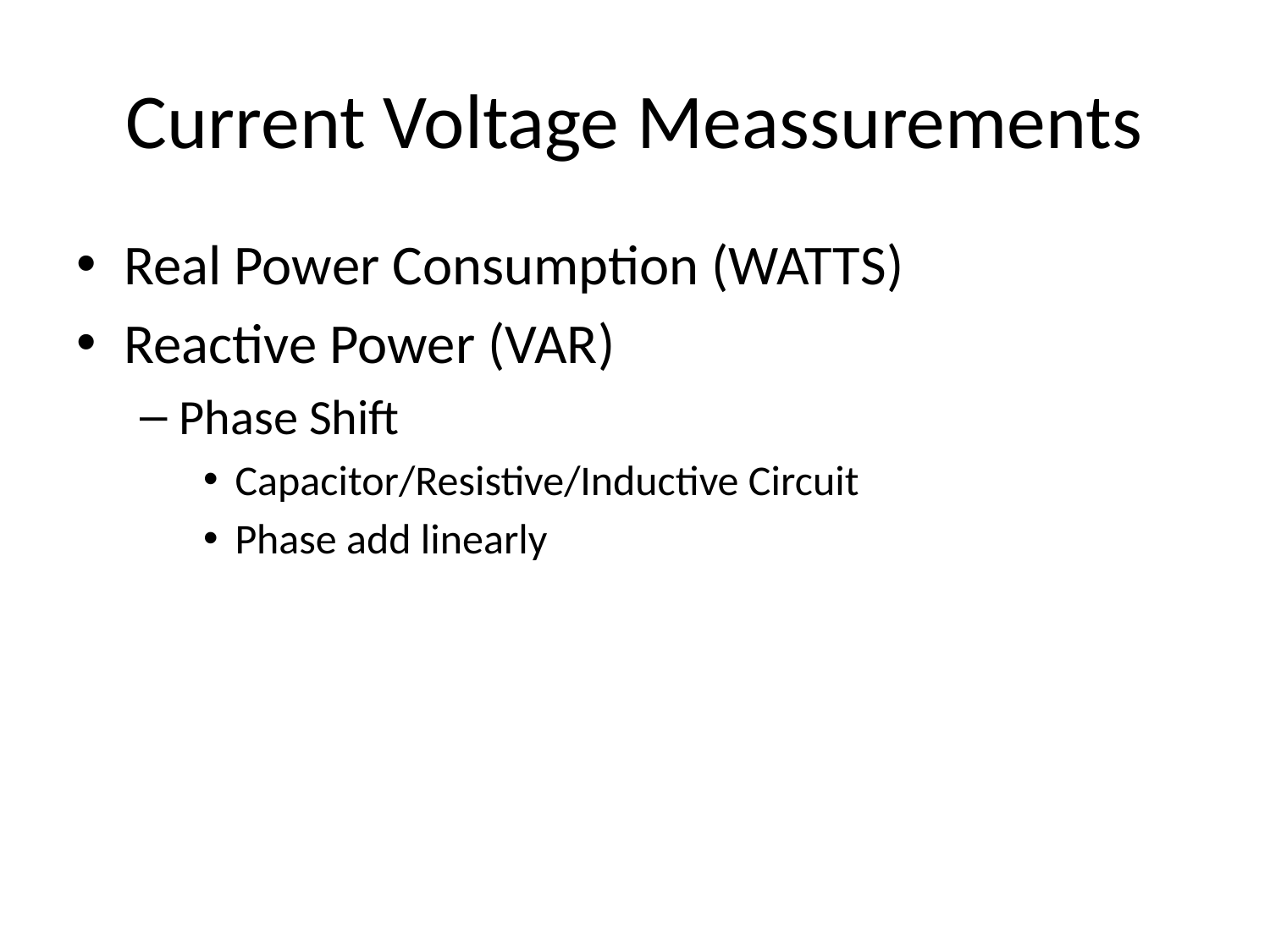

# Current Voltage Meassurements
Real Power Consumption (WATTS)
Reactive Power (VAR)
Phase Shift
Capacitor/Resistive/Inductive Circuit
Phase add linearly